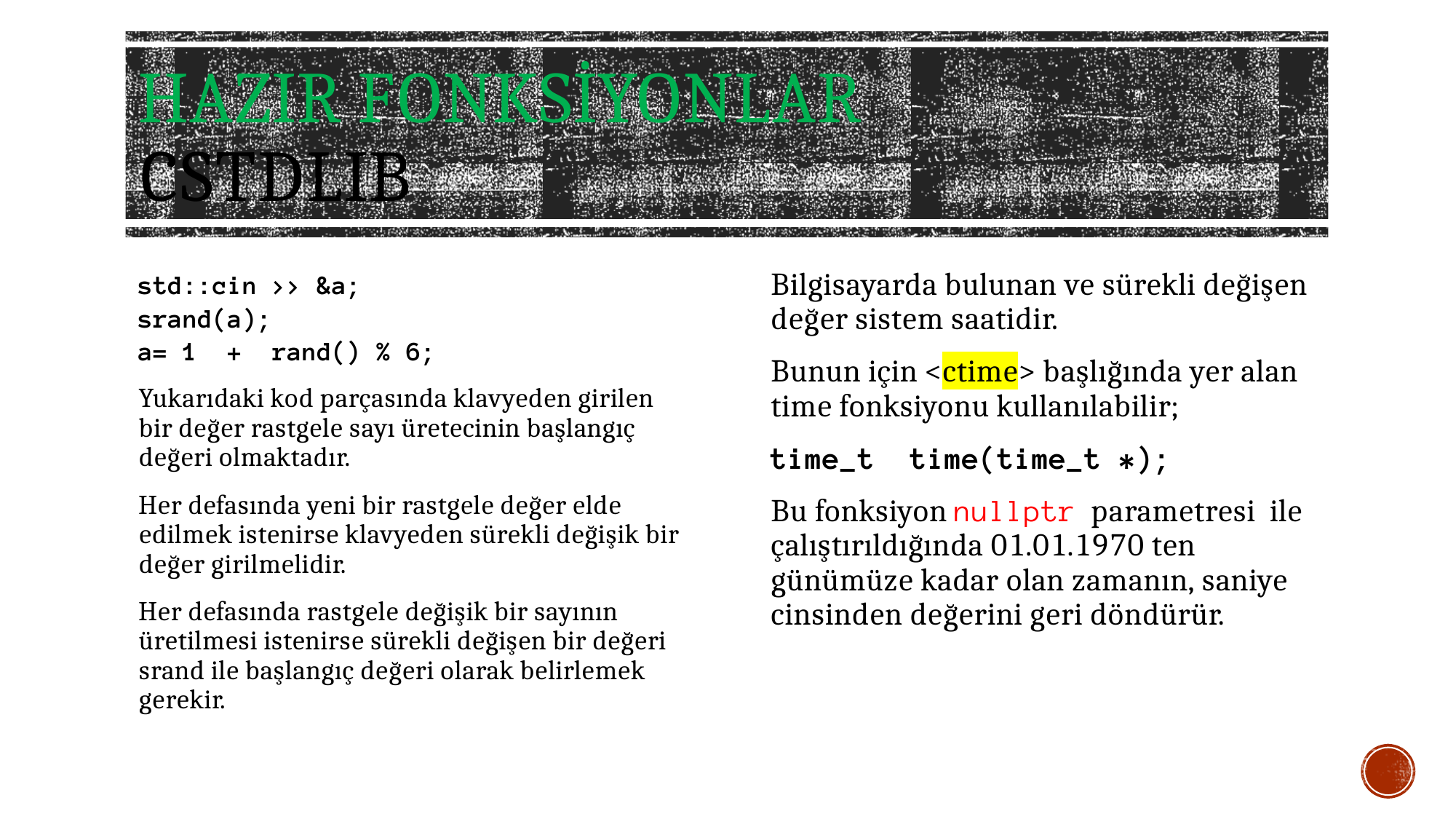

# hazır FONKSİYONLAR cSTDLIB
std::cin >> &a;
srand(a);
a= 1  +  rand() % 6;
Yukarıdaki kod parçasında klavyeden girilen bir değer rastgele sayı üretecinin başlangıç değeri olmaktadır.
Her defasında yeni bir rastgele değer elde edilmek istenirse klavyeden sürekli değişik bir değer girilmelidir.
Her defasında rastgele değişik bir sayının üretilmesi istenirse sürekli değişen bir değeri srand ile başlangıç değeri olarak belirlemek gerekir.
Bilgisayarda bulunan ve sürekli değişen değer sistem saatidir.
Bunun için <ctime> başlığında yer alan  time fonksiyonu kullanılabilir;
time_t  time(time_t *);
Bu fonksiyon nullptr  parametresi  ile çalıştırıldığında 01.01.1970 ten günümüze kadar olan zamanın, saniye cinsinden değerini geri döndürür.